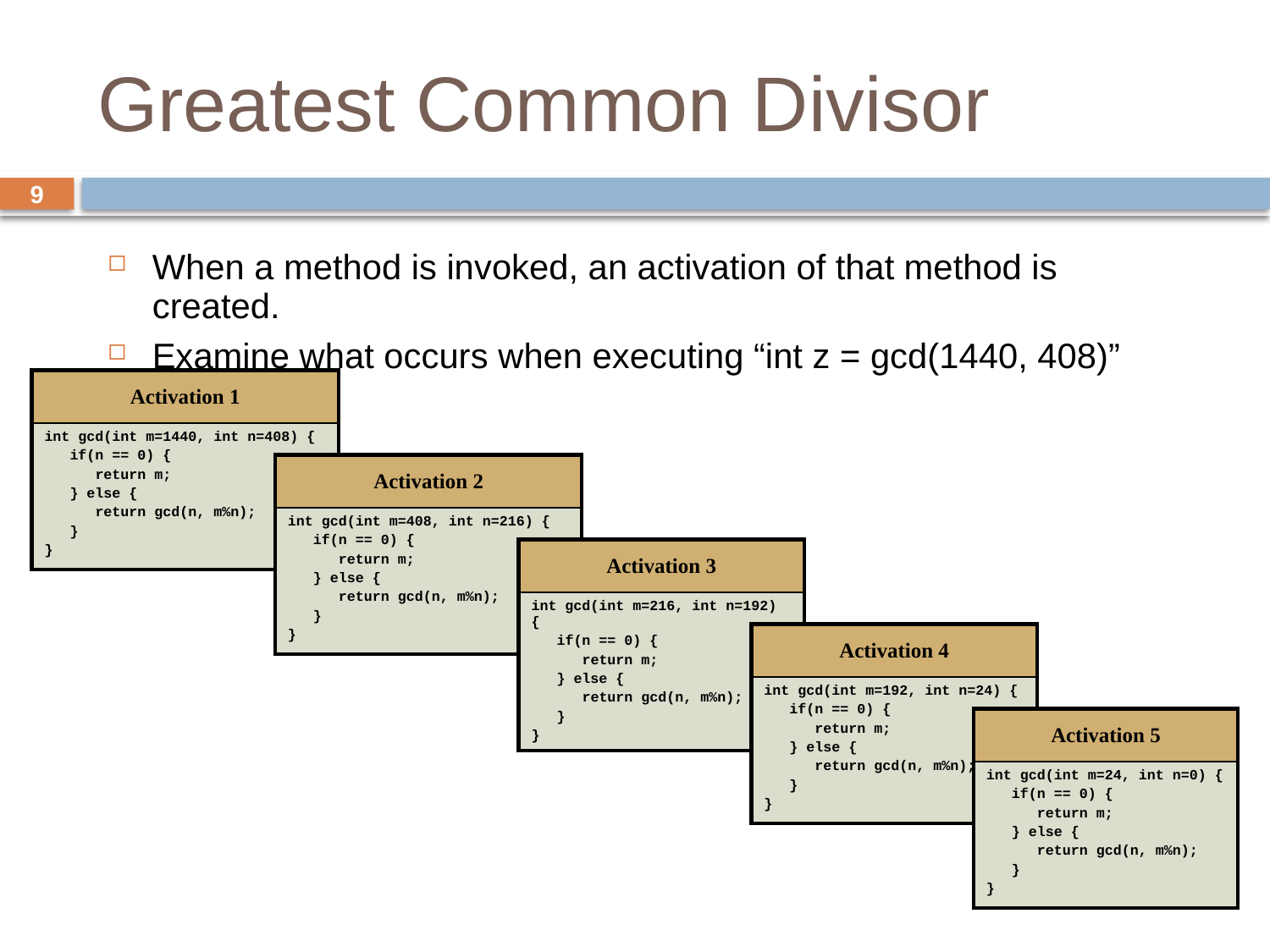

# Greatest Common Divisor
9
When a method is invoked, an activation of that method is created.
Examine what occurs when executing “int z = gcd(1440, 408)”
| Activation 1 |
| --- |
| int gcd(int m=1440, int n=408) { if(n == 0) { return m; } else { return gcd(n, m%n); } } |
| Activation 2 |
| --- |
| int gcd(int m=408, int n=216) { if(n == 0) { return m; } else { return gcd(n, m%n); } } |
| Activation 3 |
| --- |
| int gcd(int m=216, int n=192) { if(n == 0) { return m; } else { return gcd(n, m%n); } } |
| Activation 4 |
| --- |
| int gcd(int m=192, int n=24) { if(n == 0) { return m; } else { return gcd(n, m%n); } } |
| Activation 5 |
| --- |
| int gcd(int m=24, int n=0) { if(n == 0) { return m; } else { return gcd(n, m%n); } } |